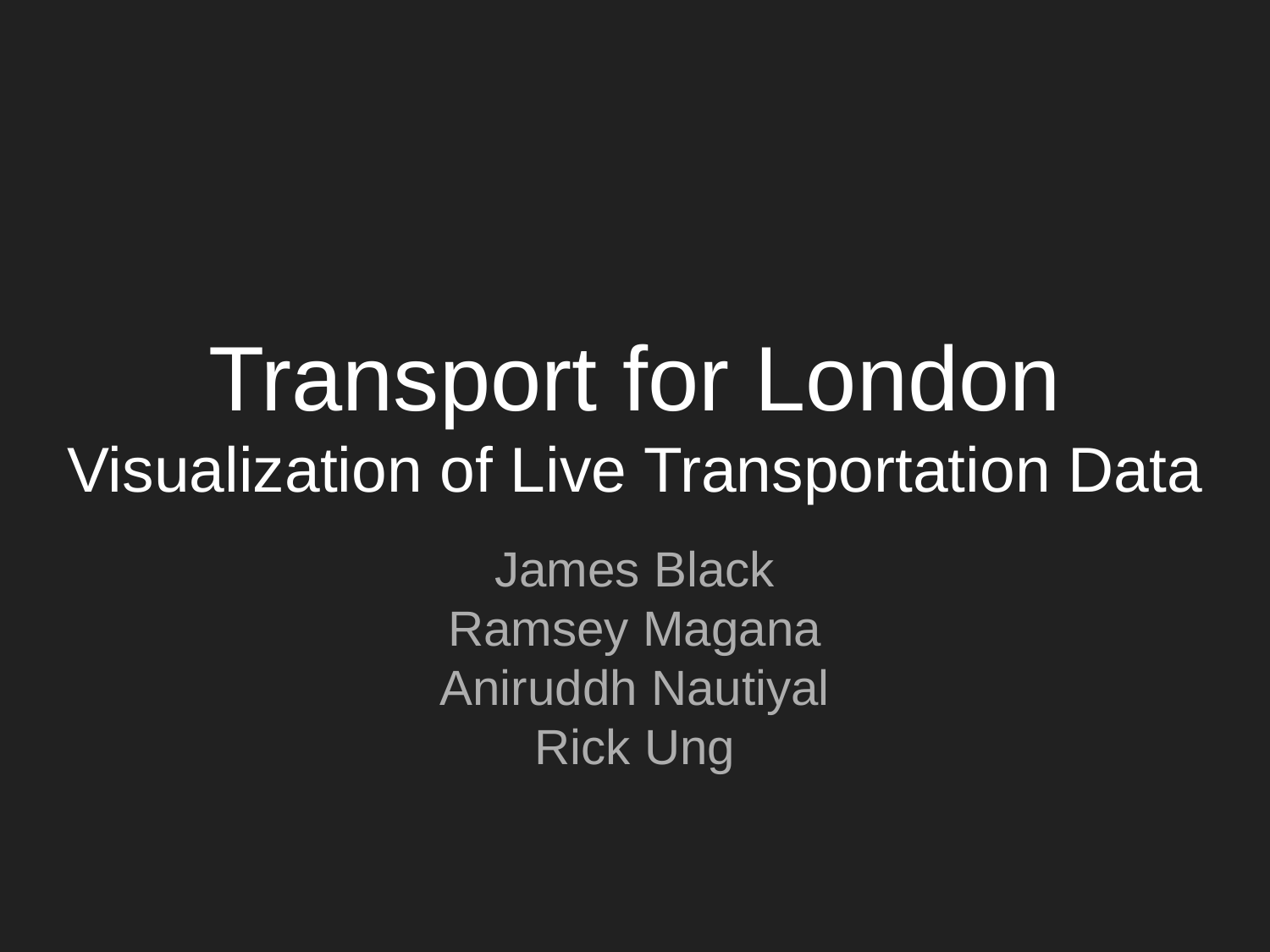

# Transport for London
Visualization of Live Transportation Data
James Black
Ramsey Magana
Aniruddh Nautiyal
Rick Ung